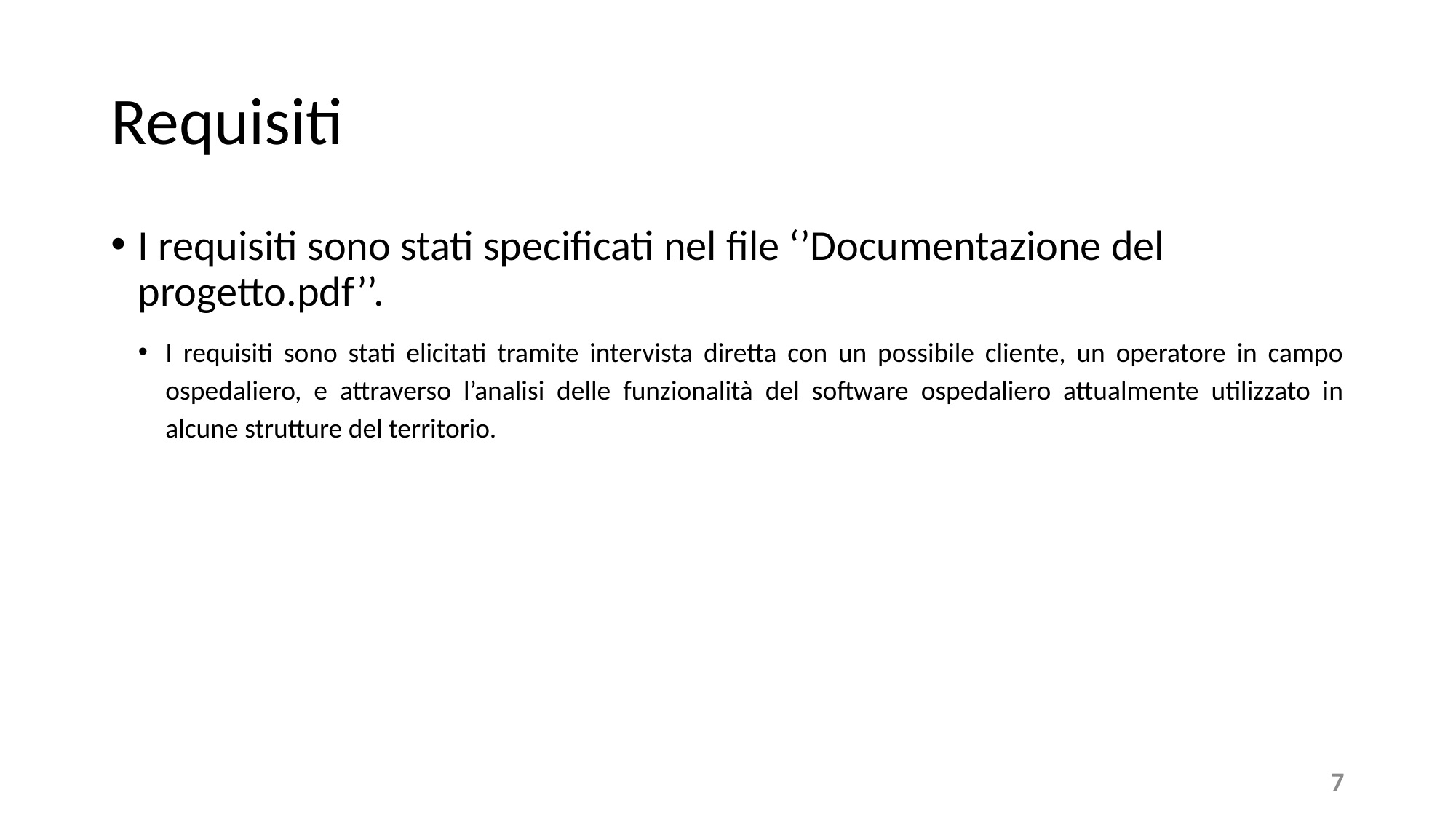

# Requisiti
I requisiti sono stati specificati nel file ‘’Documentazione del progetto.pdf’’.
I requisiti sono stati elicitati tramite intervista diretta con un possibile cliente, un operatore in campo ospedaliero, e attraverso l’analisi delle funzionalità del software ospedaliero attualmente utilizzato in alcune strutture del territorio.

7